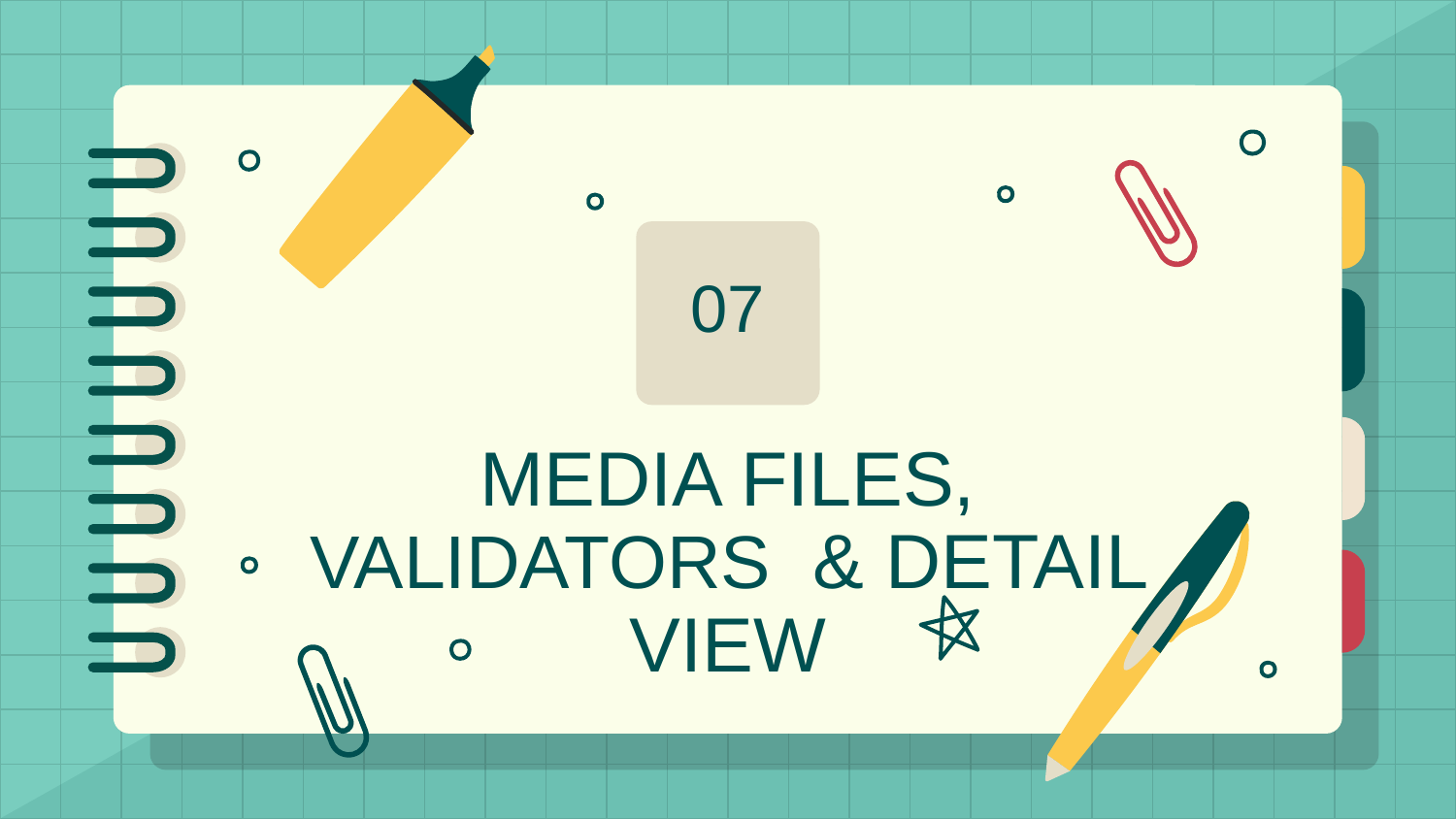

07
# MEDIA FILES, VALIDATORS  & DETAIL VIEW